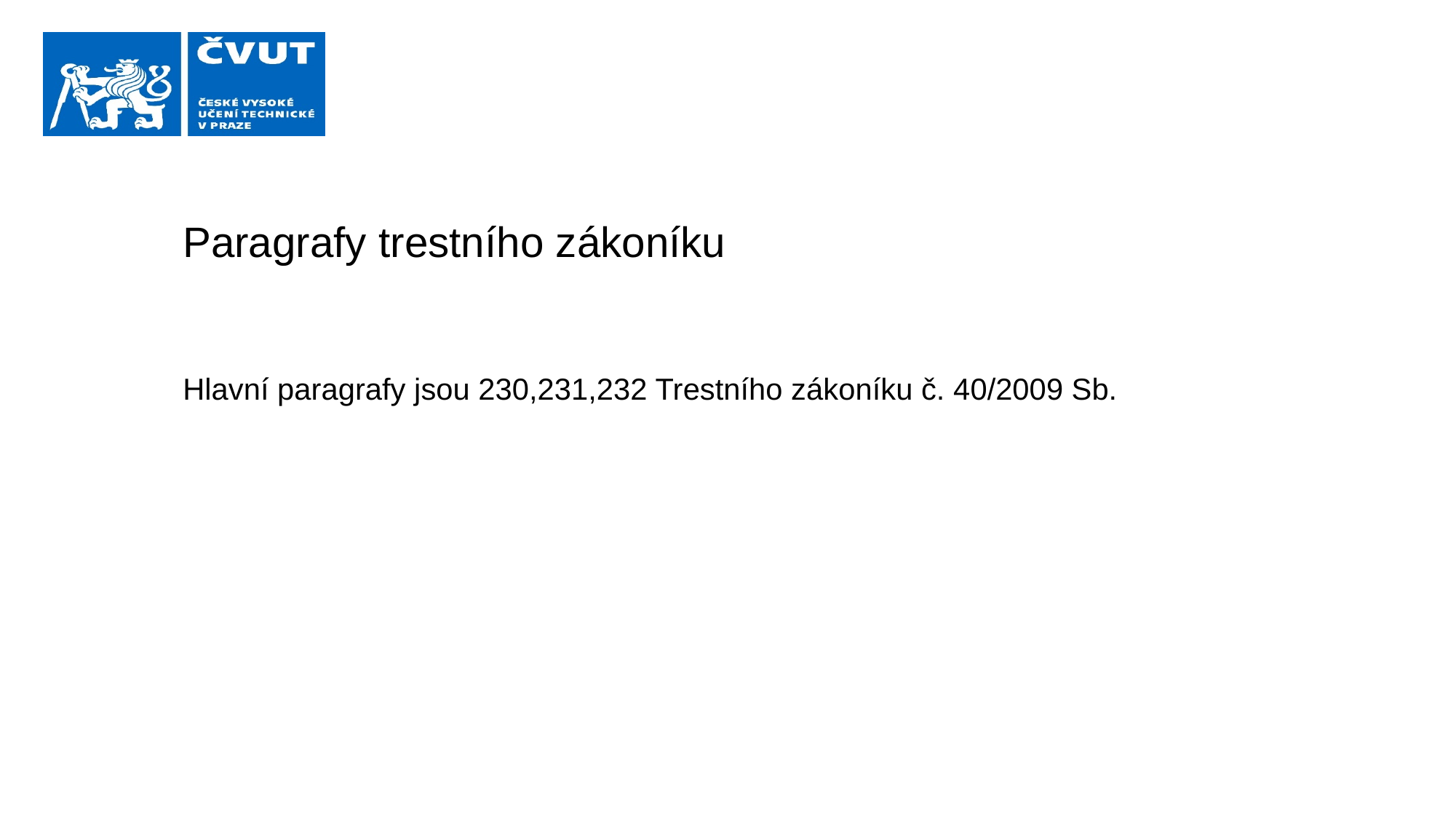

# Paragrafy trestního zákoníku
Hlavní paragrafy jsou 230,231,232 Trestního zákoníku č. 40/2009 Sb.